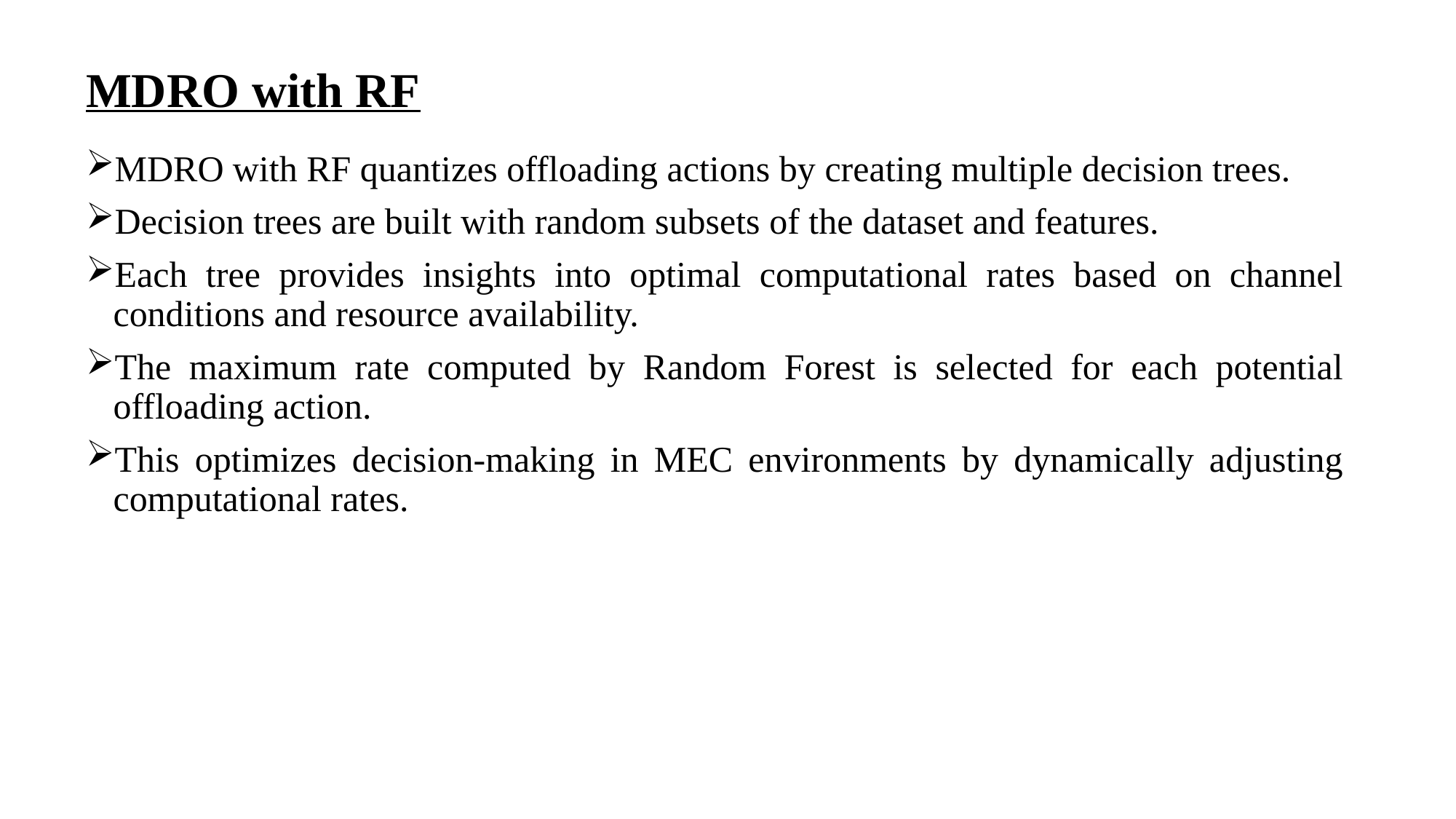

# MDRO with RF
MDRO with RF quantizes offloading actions by creating multiple decision trees.
Decision trees are built with random subsets of the dataset and features.
Each tree provides insights into optimal computational rates based on channel conditions and resource availability.
The maximum rate computed by Random Forest is selected for each potential offloading action.
This optimizes decision-making in MEC environments by dynamically adjusting computational rates.